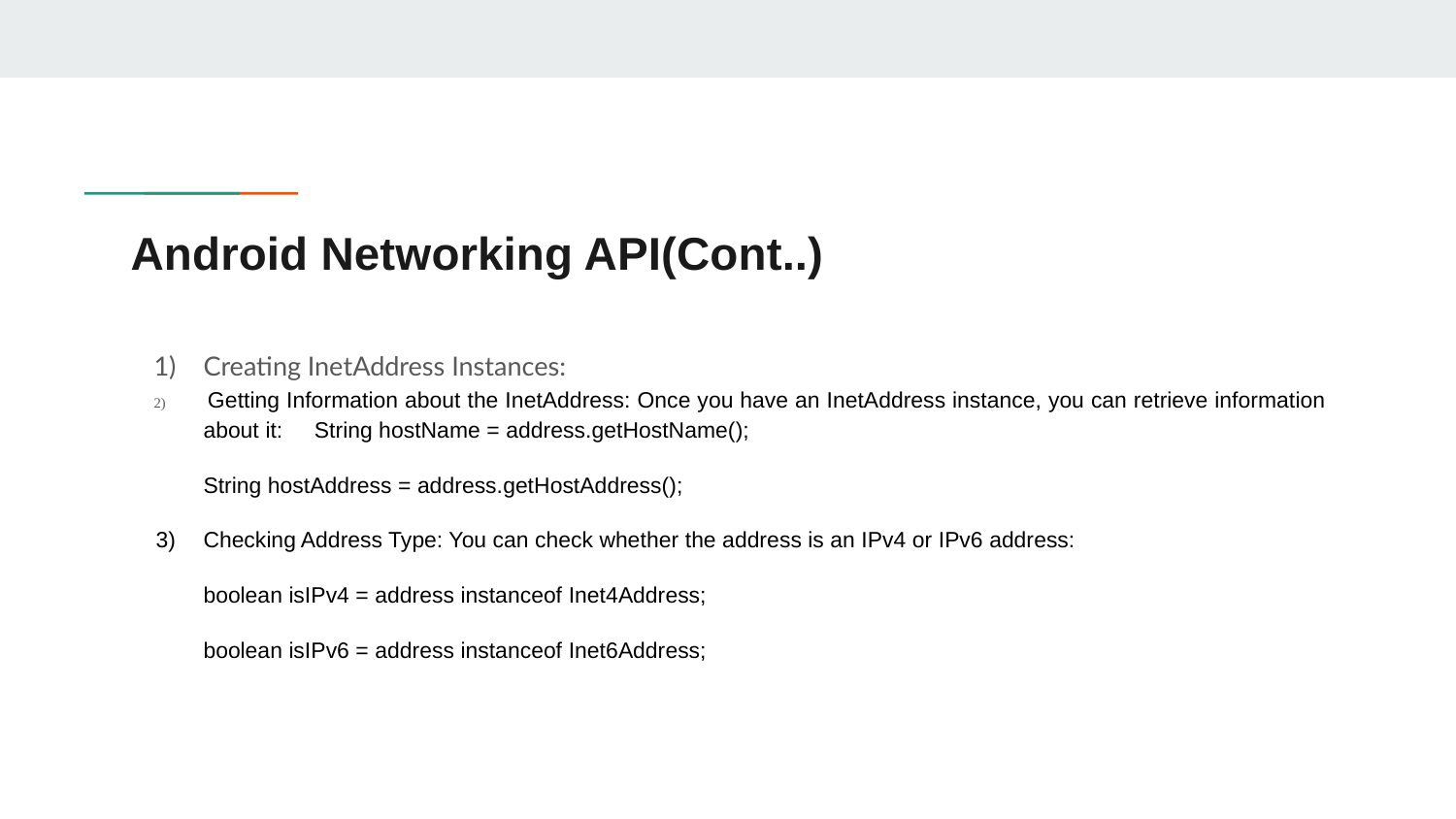

# Android Networking API(Cont..)

Creating InetAddress Instances:
 Getting Information about the InetAddress: Once you have an InetAddress instance, you can retrieve information about it:     String hostName = address.getHostName();
String hostAddress = address.getHostAddress();
Checking Address Type: You can check whether the address is an IPv4 or IPv6 address:
boolean isIPv4 = address instanceof Inet4Address;
boolean isIPv6 = address instanceof Inet6Address;